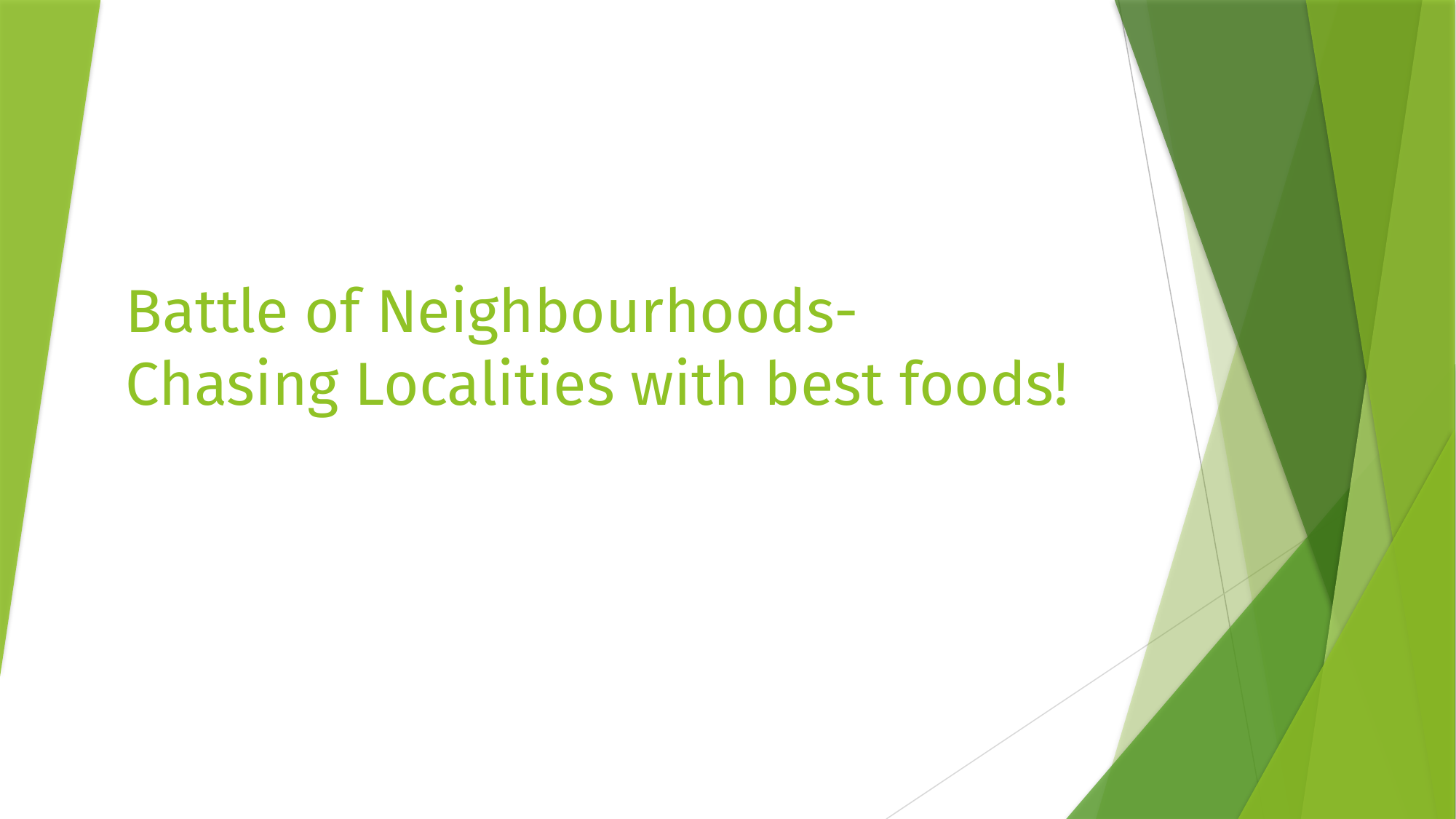

# Battle of Neighbourhoods- Chasing Localities with best foods!